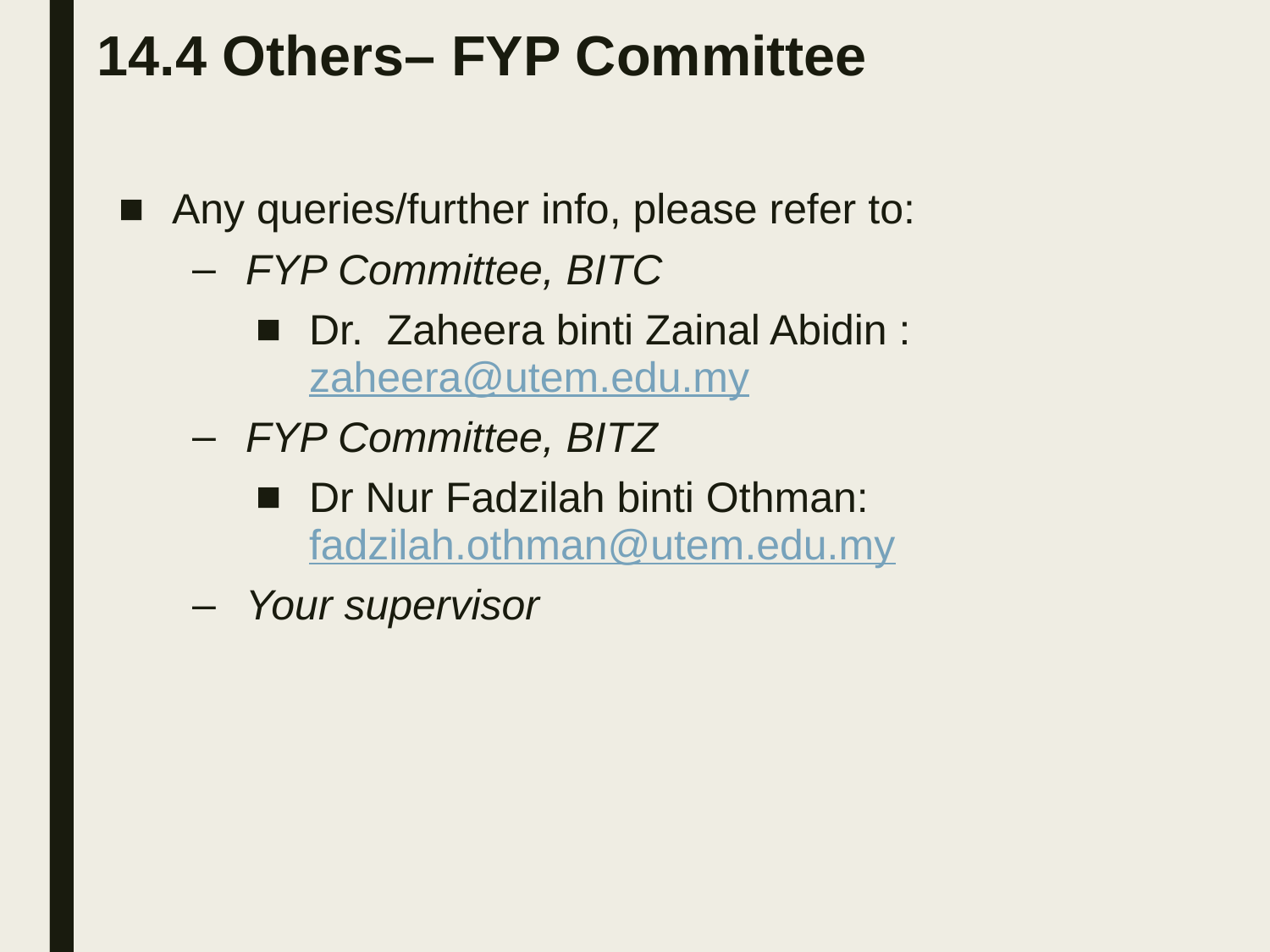

# 14.4 Others– FYP Committee
Any queries/further info, please refer to:
FYP Committee, BITC
Dr.  Zaheera binti Zainal Abidin : zaheera@utem.edu.my
FYP Committee, BITZ
Dr Nur Fadzilah binti Othman: fadzilah.othman@utem.edu.my
Your supervisor